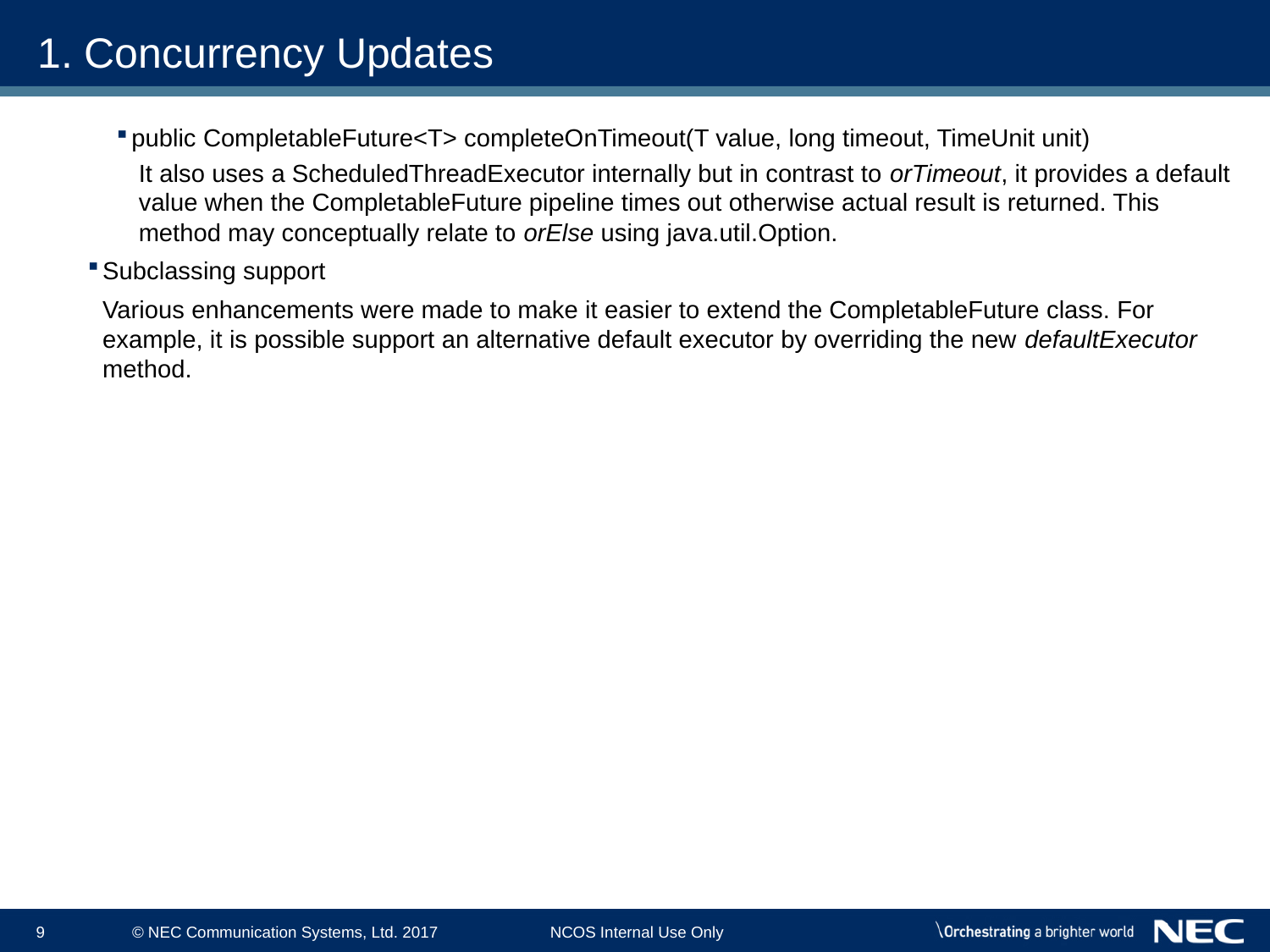

# 1. Concurrency Updates
public CompletableFuture<T> completeOnTimeout(T value, long timeout, TimeUnit unit)
It also uses a ScheduledThreadExecutor internally but in contrast to orTimeout, it provides a default value when the CompletableFuture pipeline times out otherwise actual result is returned. This method may conceptually relate to orElse using java.util.Option.
Subclassing support
Various enhancements were made to make it easier to extend the CompletableFuture class. For example, it is possible support an alternative default executor by overriding the new defaultExecutor method.